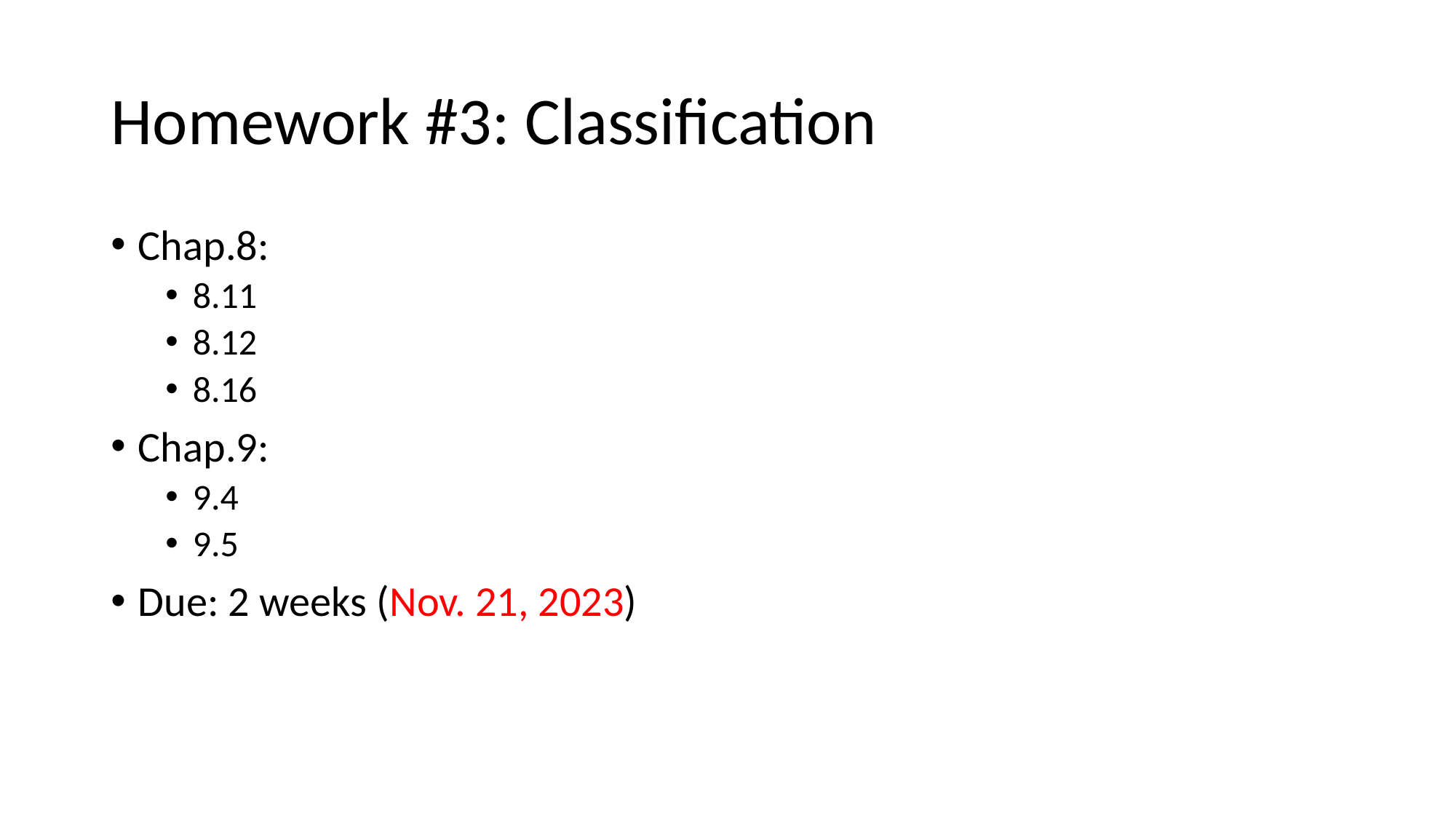

# Homework #3: Classification
Chap.8:
8.11
8.12
8.16
Chap.9:
9.4
9.5
Due: 2 weeks (Nov. 21, 2023)